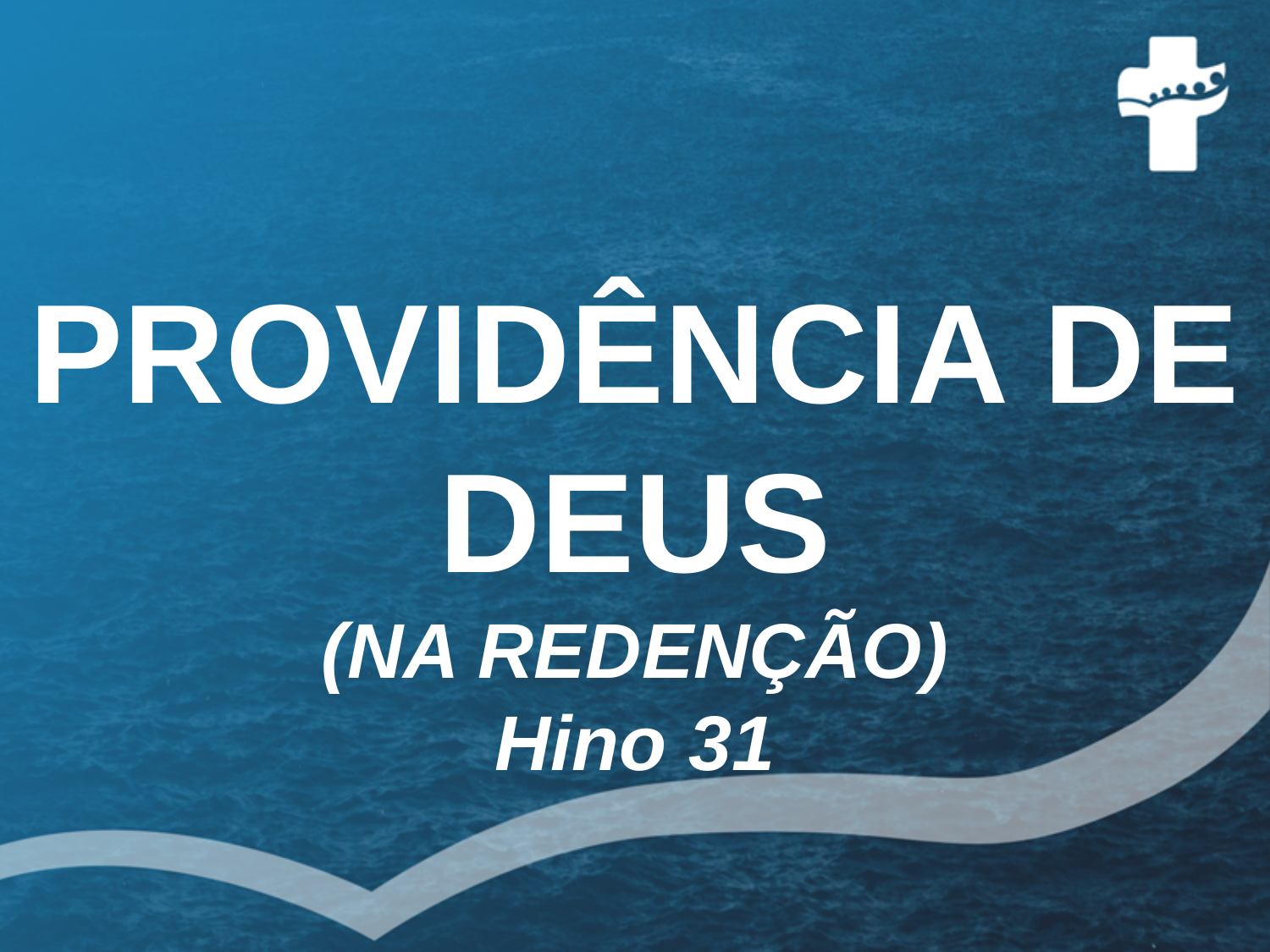

# PROVIDÊNCIA DE DEUS (NA REDENÇÃO) Hino 31